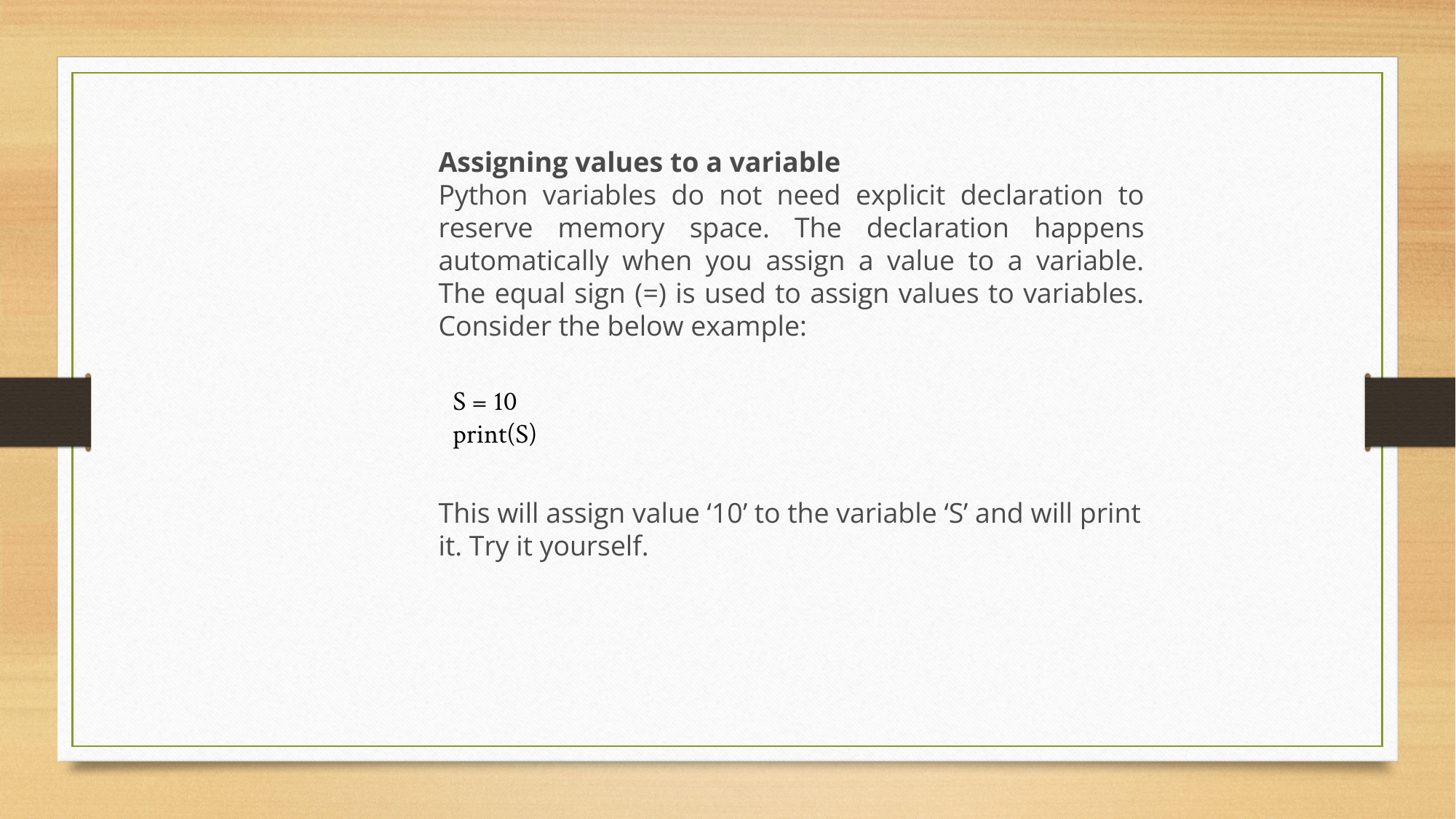

Assigning values to a variable
Python variables do not need explicit declaration to reserve memory space. The declaration happens automatically when you assign a value to a variable. The equal sign (=) is used to assign values to variables. Consider the below example:
S = 10
print(S)
This will assign value ‘10’ to the variable ‘S’ and will print it. Try it yourself.